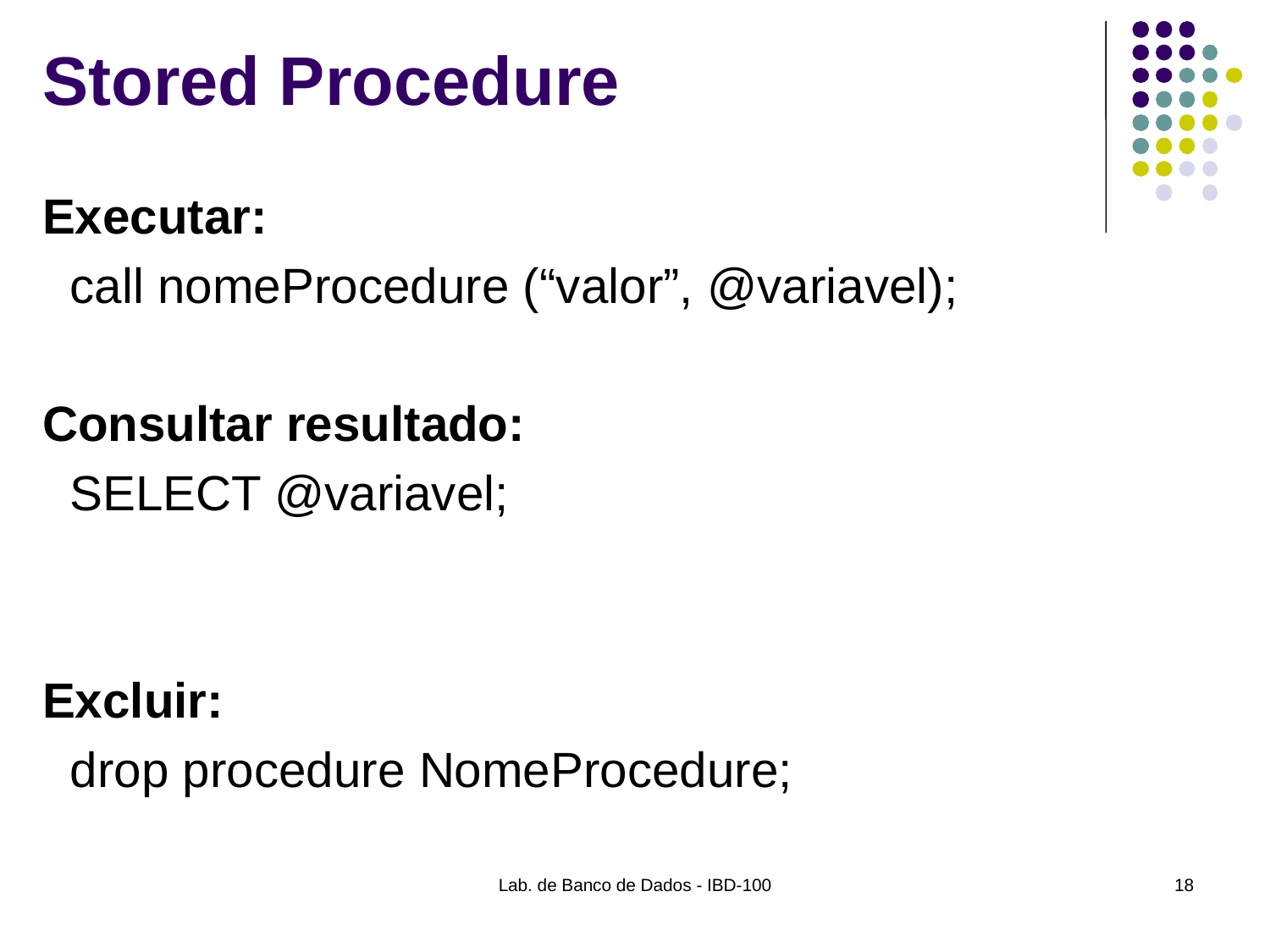

# Stored Procedure
Executar:
  call nomeProcedure (“valor”, @variavel);

Consultar resultado:
  SELECT @variavel;

Excluir:
  drop procedure NomeProcedure;

Lab. de Banco de Dados - IBD-100
18